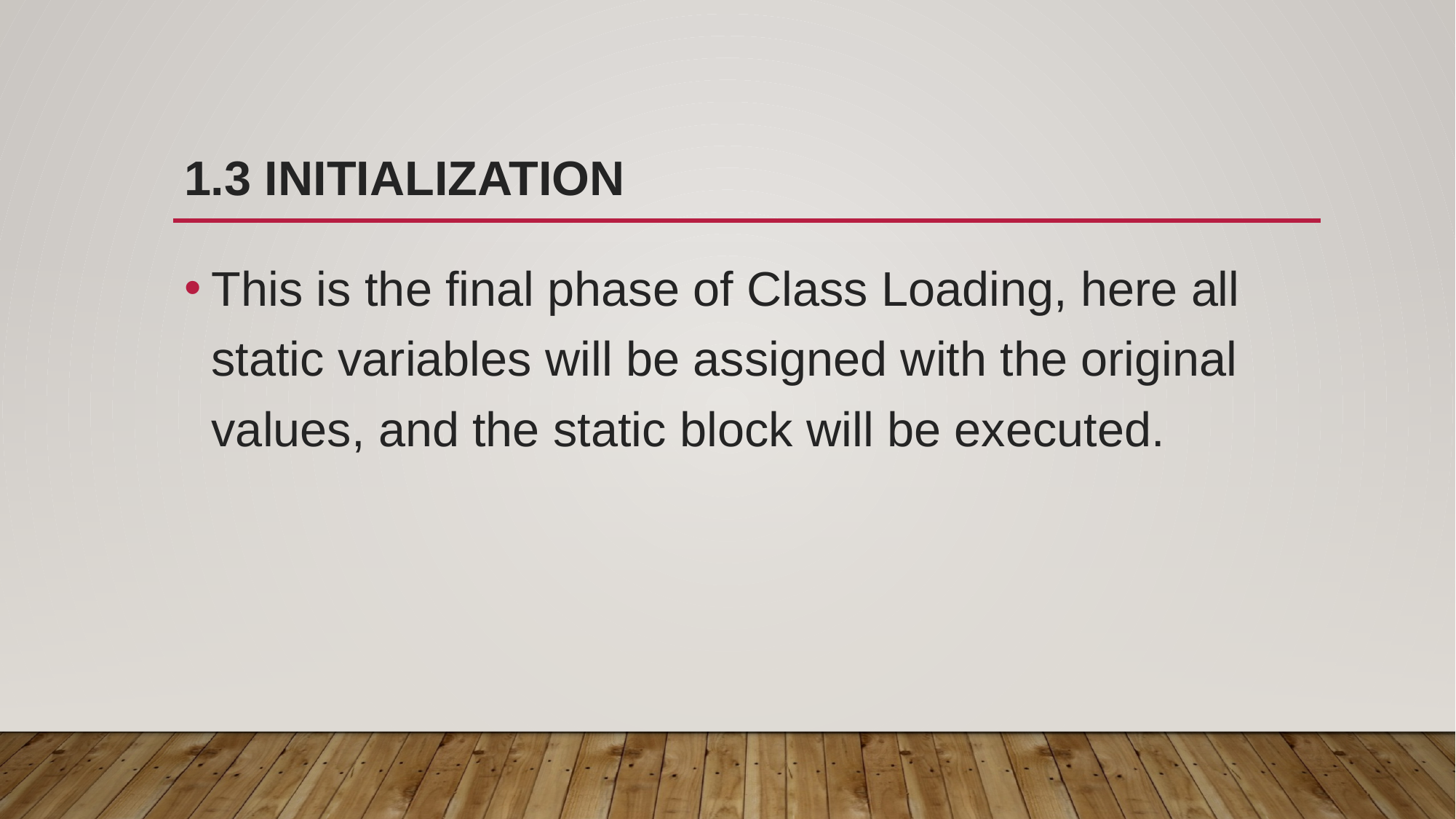

# 1.3 Initialization
This is the final phase of Class Loading, here all static variables will be assigned with the original values, and the static block will be executed.